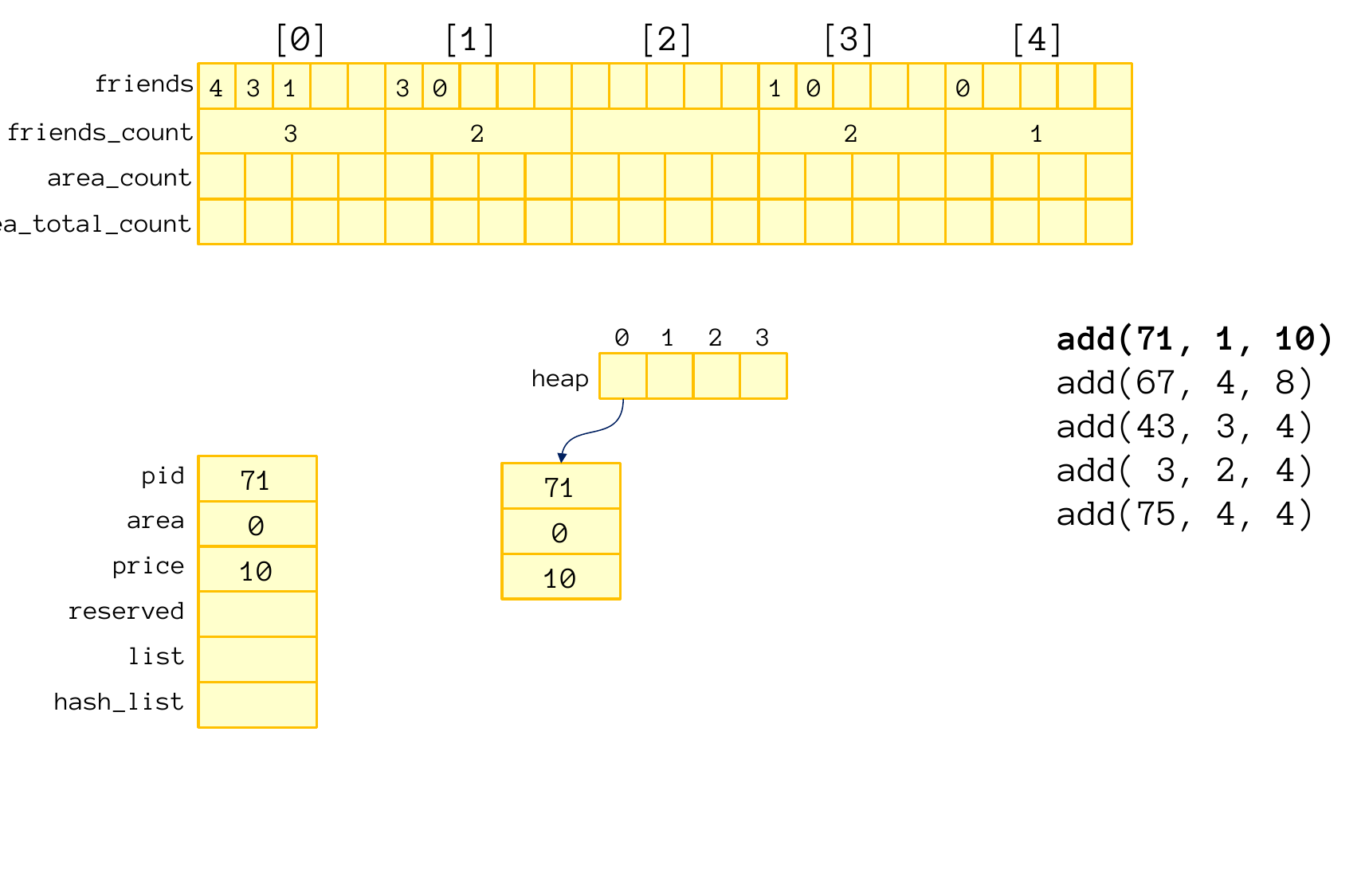

[0]
[1]
[2]
[3]
[4]
friends
4
3
1

3
0

1
0

0

friends_count
3
2

2
1
area_count

area_total_count

add(71, 1, 10)
add(67, 4, 8)
add(43, 3, 4)
add( 3, 2, 4)
add(75, 4, 4)
0
1
2
3
heap

pid
71
71
area
0
0
price
10
10
reserved

list

hash_list